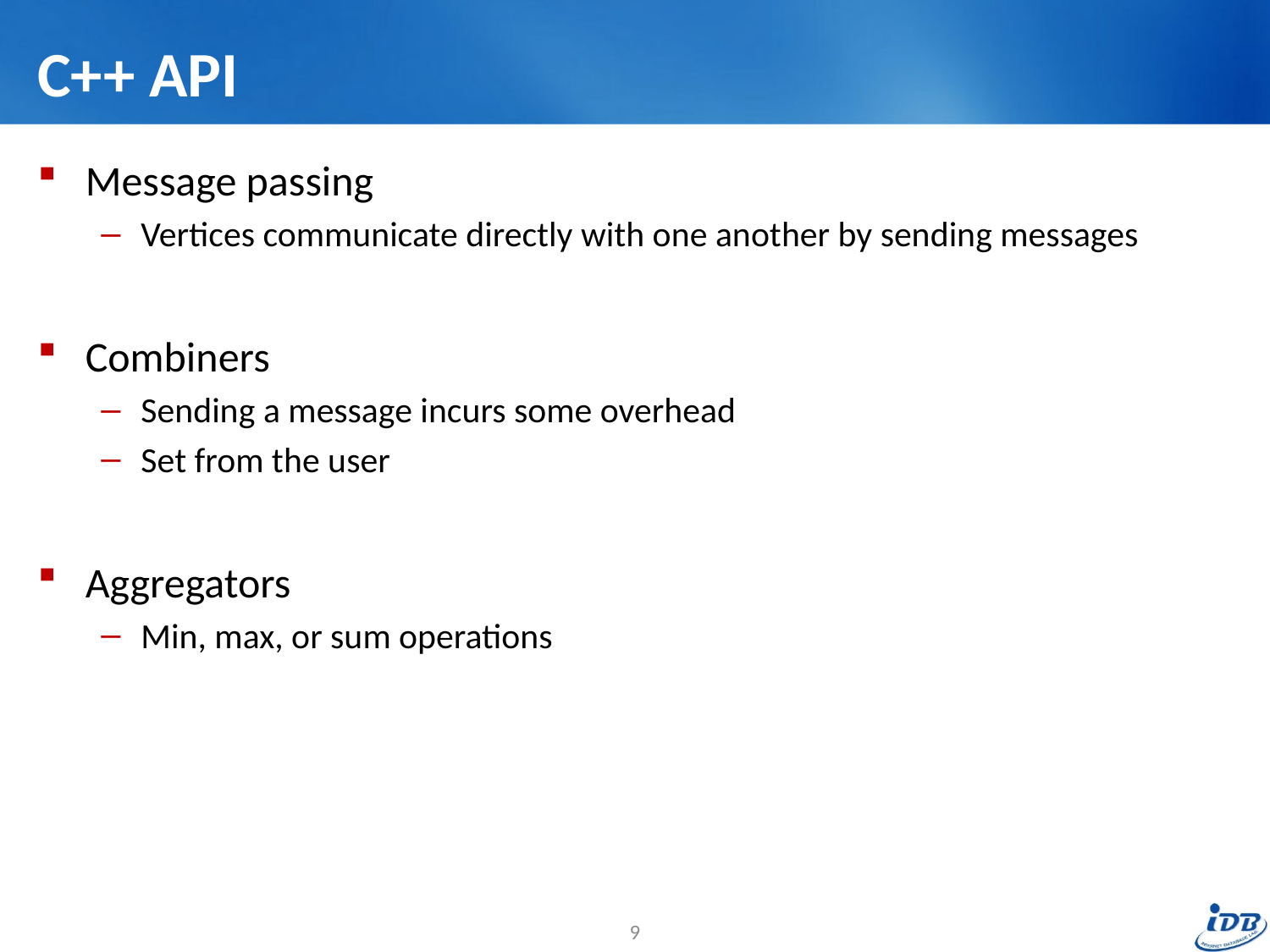

# C++ API
Message passing
Vertices communicate directly with one another by sending messages

Combiners
Sending a message incurs some overhead
Set from the user

Aggregators
Min, max, or sum operations
9